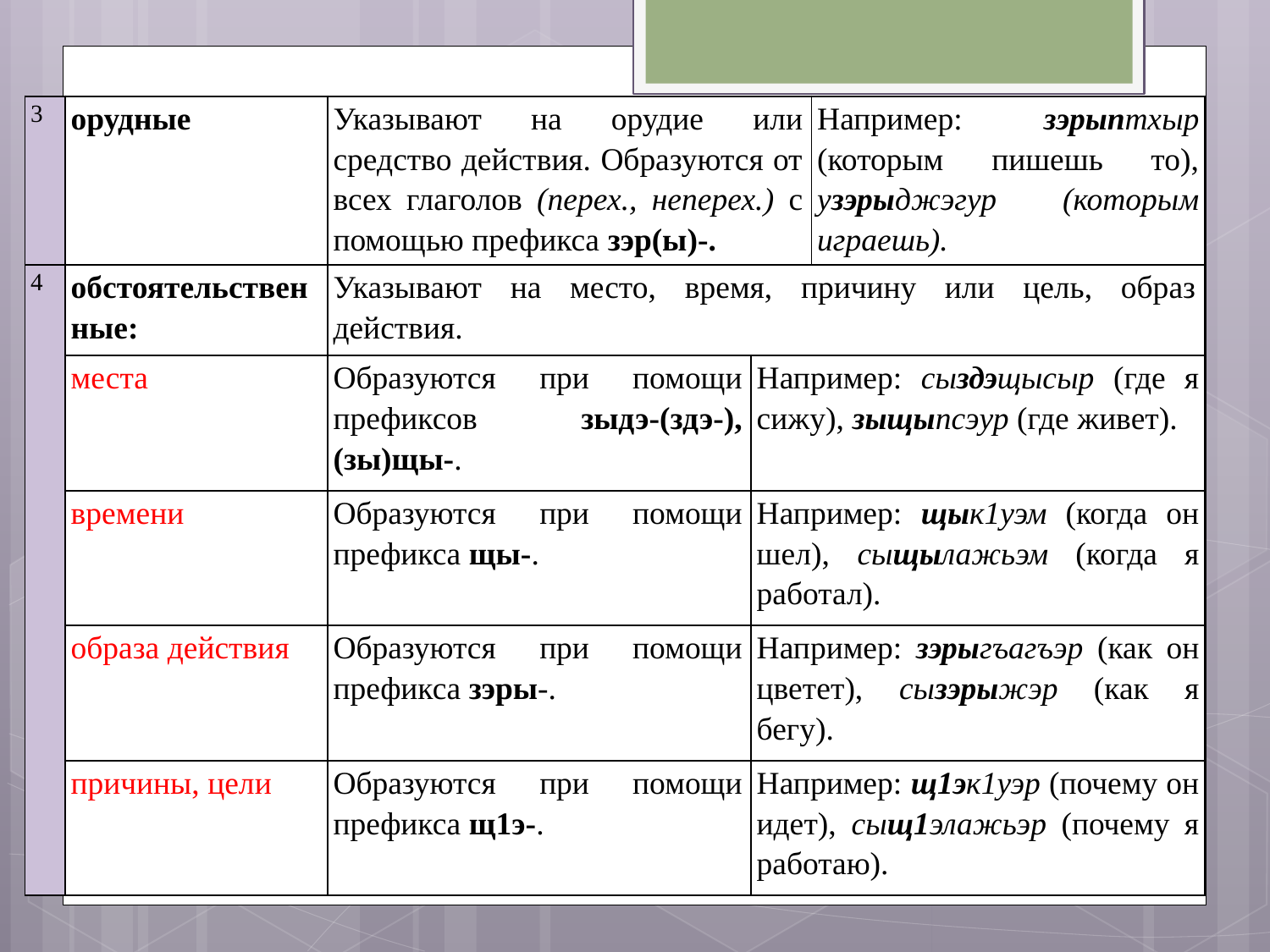

| 3 | орудные | Указывают на орудие или средство действия. Образуются от всех глаголов (перех., неперех.) с помощью префикса зэр(ы)-. |  | Например: зэрыптхыр (которым пишешь то), узэрыджэгур (которым играешь). |
| --- | --- | --- | --- | --- |
| 4 | обстоятельственные: | Указывают на место, время, причину или цель, образ действия. |  |  |
|  | места | Образуются при помощи префиксов зыдэ-(здэ-), (зы)щы-. | Например: сыздэщысыр (где я сижу), зыщыпсэур (где живет). |  |
|  | времени | Образуются при помощи префикса щы-. | Например: щык1уэм (когда он шел), сыщылажьэм (когда я работал). |  |
|  | образа действия | Образуются при помощи префикса зэры-. | Например: зэрыгъагъэр (как он цветет), сызэрыжэр (как я бегу). |  |
|  | причины, цели | Образуются при помощи префикса щ1э-. | Например: щ1эк1уэр (почему он идет), сыщ1элажьэр (почему я работаю). |  |